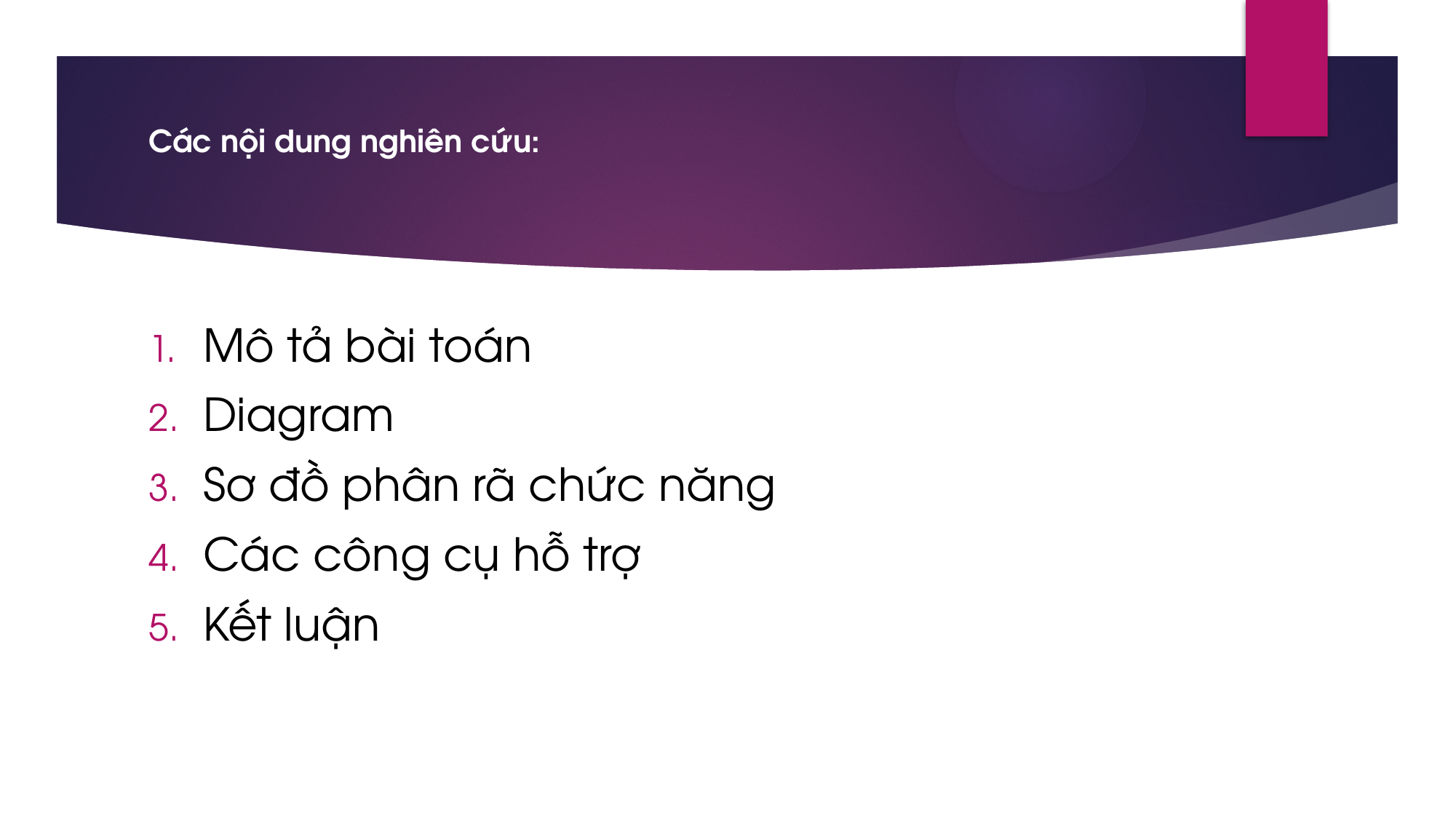

# Các nội dung nghiên cứu:
Mô tả bài toán
Diagram
Sơ đồ phân rã chức năng
Các công cụ hỗ trợ
Kết luận